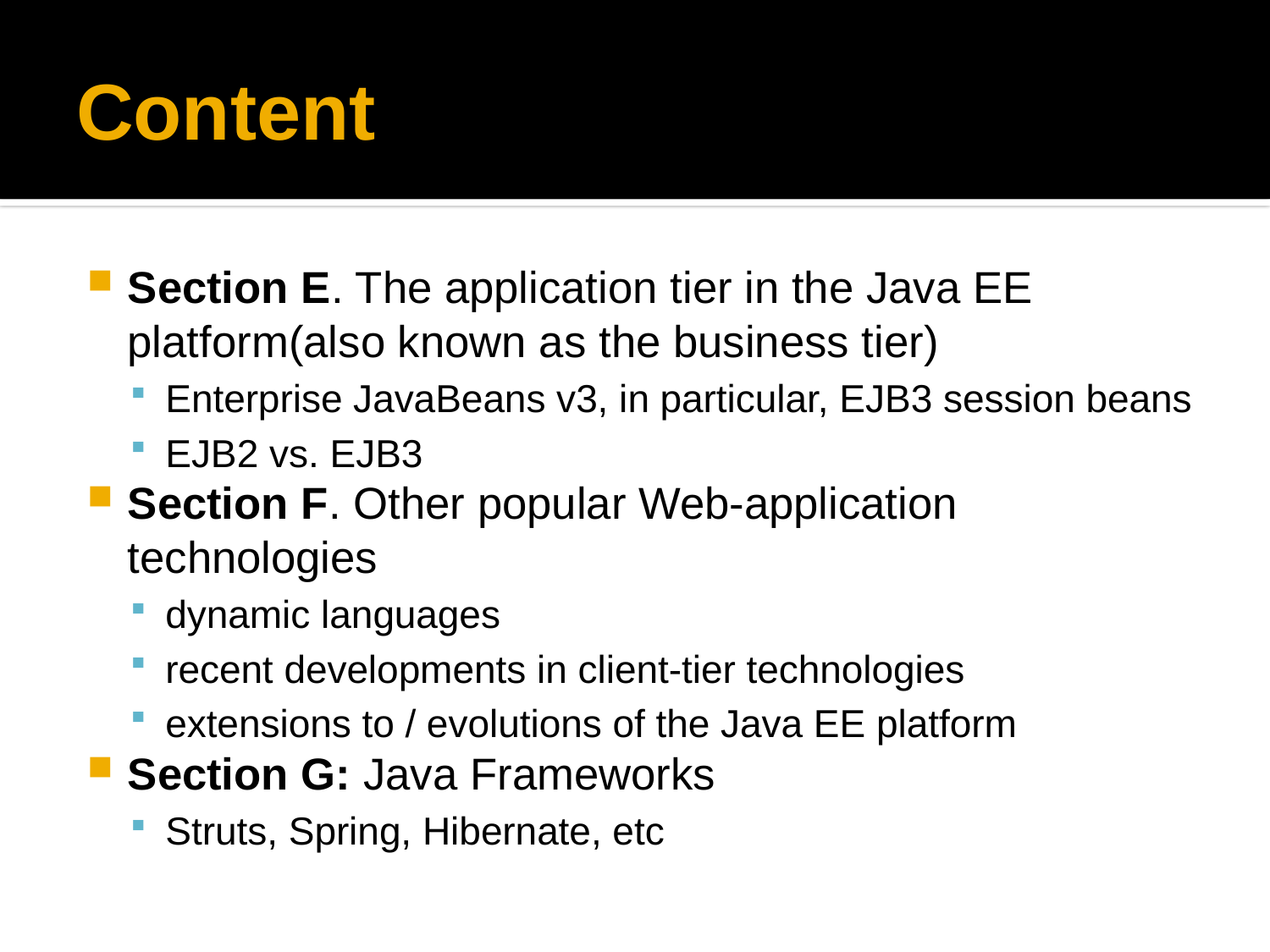

# Content
Section E. The application tier in the Java EE platform(also known as the business tier)
Enterprise JavaBeans v3, in particular, EJB3 session beans
EJB2 vs. EJB3
Section F. Other popular Web-application technologies
dynamic languages
recent developments in client-tier technologies
extensions to / evolutions of the Java EE platform
Section G: Java Frameworks
Struts, Spring, Hibernate, etc